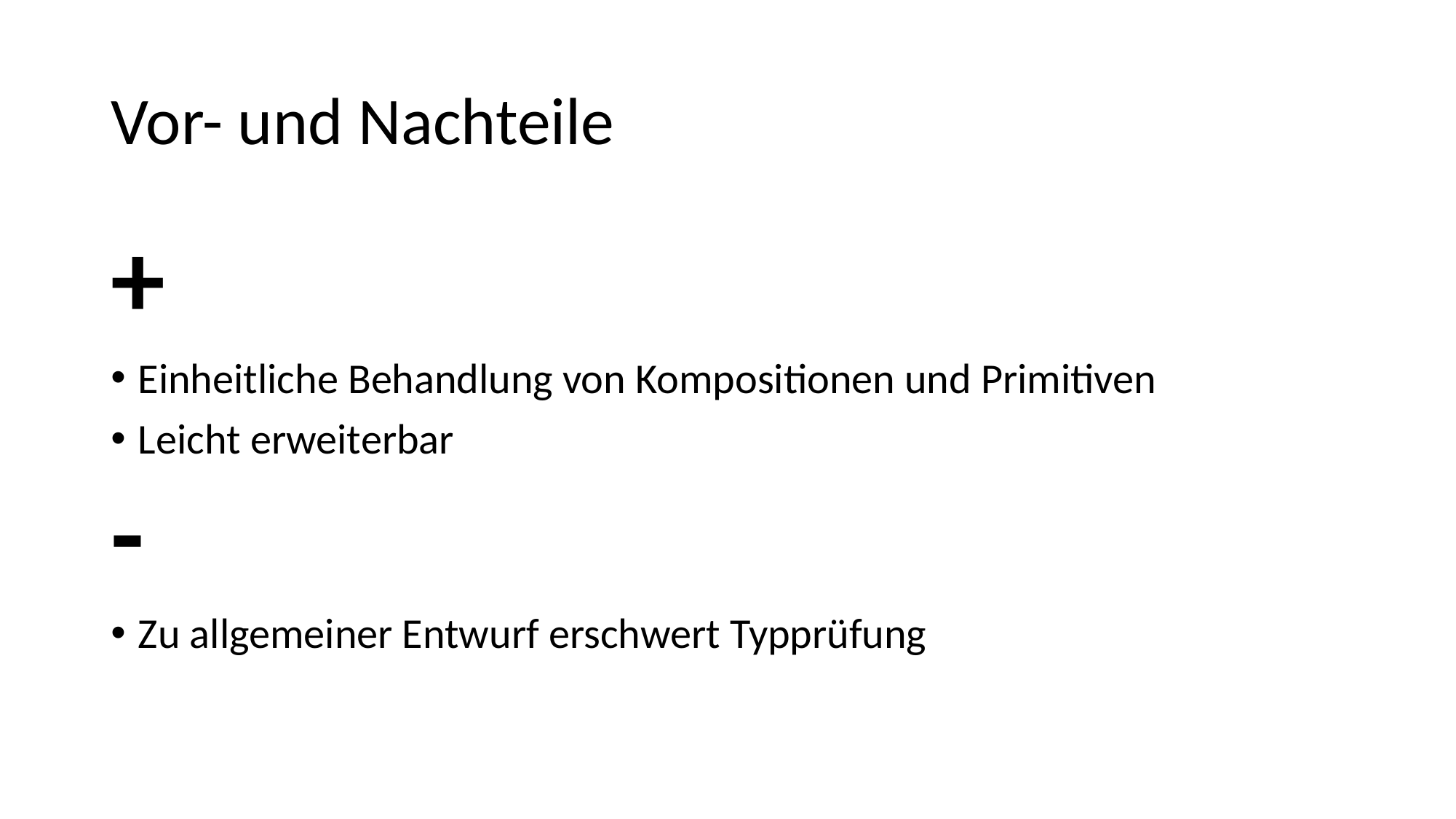

# Vor- und Nachteile
+
Einheitliche Behandlung von Kompositionen und Primitiven
Leicht erweiterbar
-
Zu allgemeiner Entwurf erschwert Typprüfung